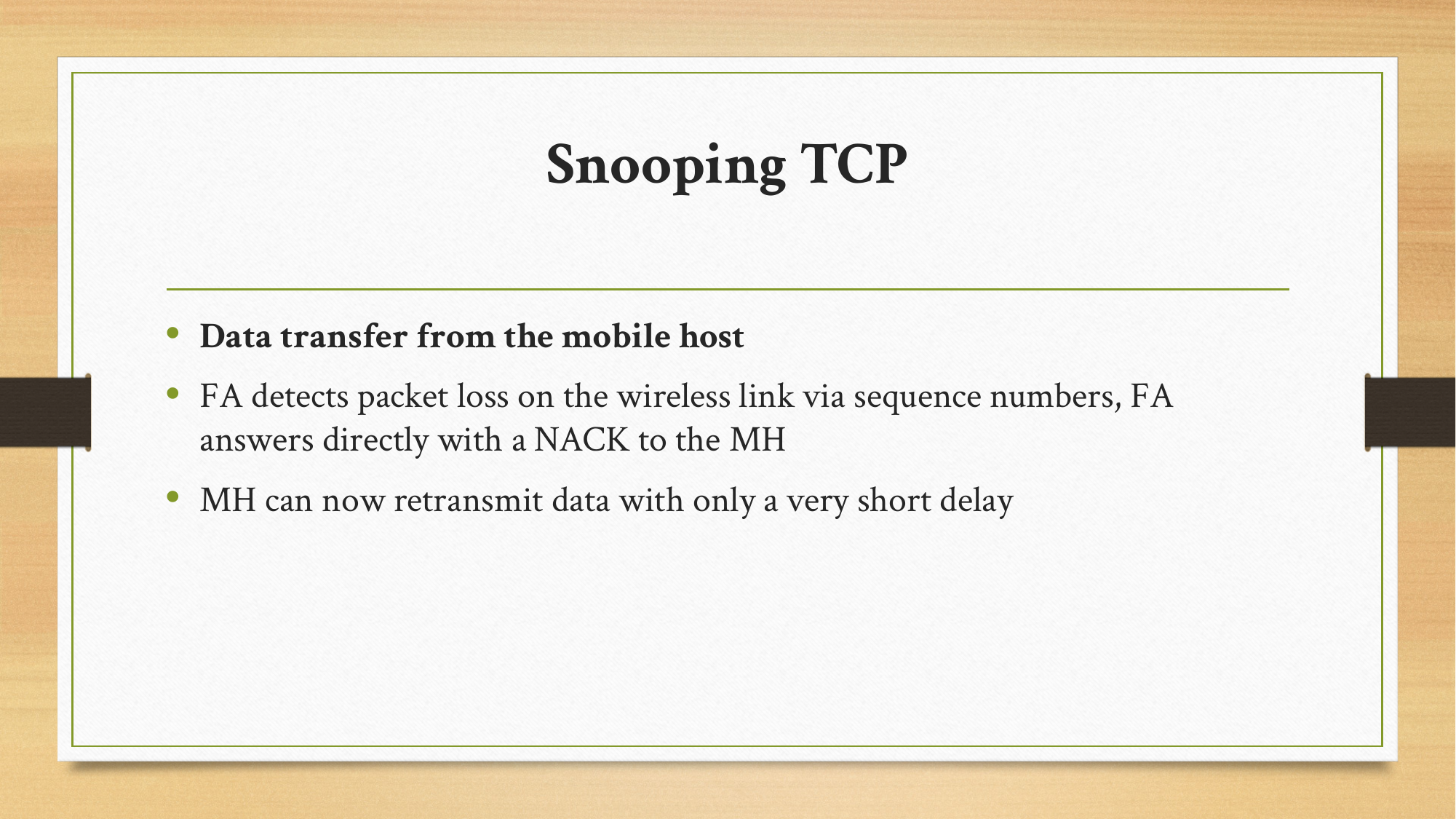

# Snooping TCP
Data transfer from the mobile host
FA detects packet loss on the wireless link via sequence numbers, FA answers directly with a NACK to the MH
MH can now retransmit data with only a very short delay